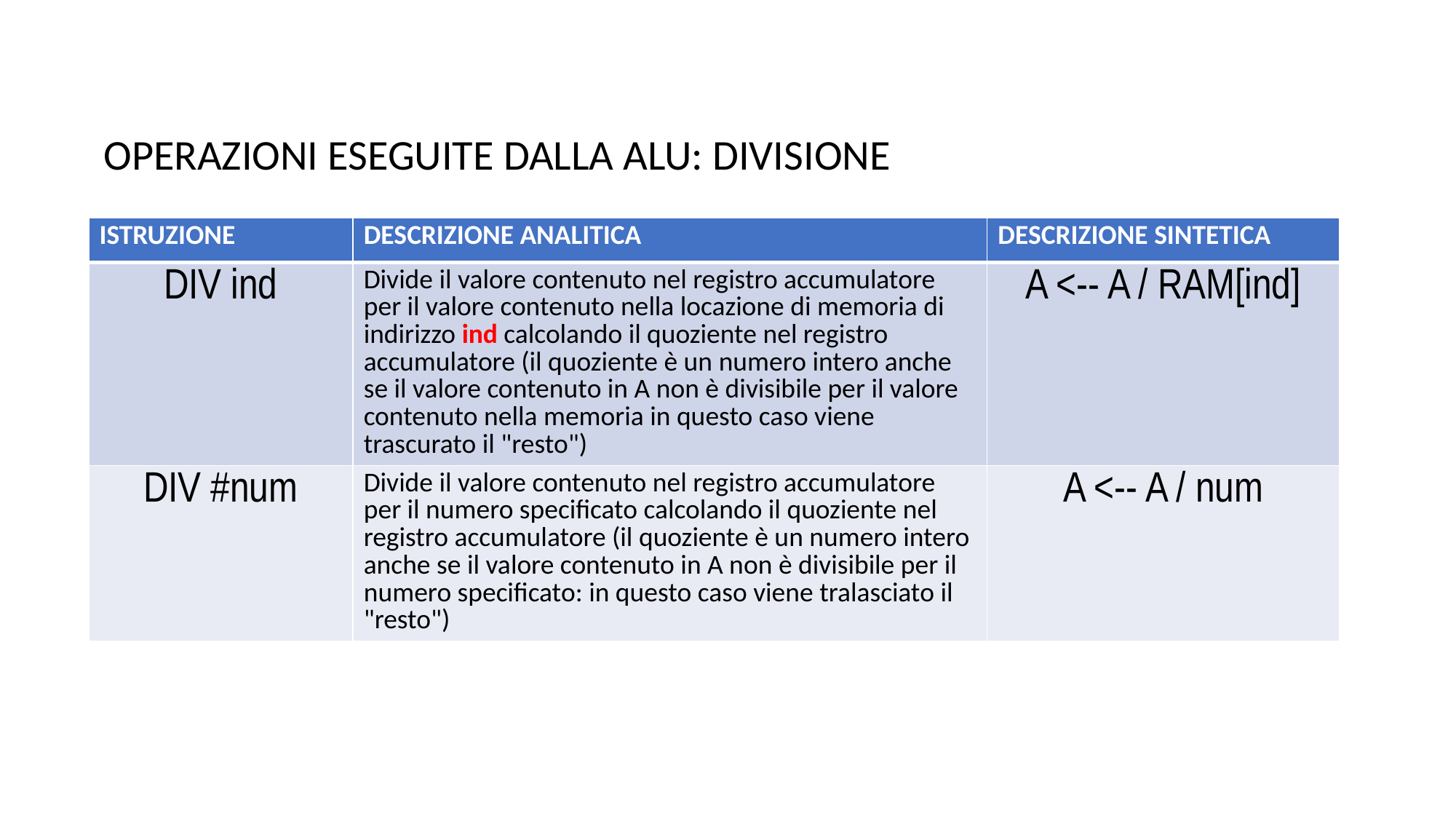

OPERAZIONI ESEGUITE DALLA ALU: DIVISIONE

| ISTRUZIONE | DESCRIZIONE ANALITICA | DESCRIZIONE SINTETICA |
| --- | --- | --- |
| DIV ind | Divide il valore contenuto nel registro accumulatore per il valore contenuto nella locazione di memoria di indirizzo ind calcolando il quoziente nel registro accumulatore (il quoziente è un numero intero anche se il valore contenuto in A non è divisibile per il valore contenuto nella memoria in questo caso viene trascurato il "resto") | A <-- A / RAM[ind] |
| DIV #num | Divide il valore contenuto nel registro accumulatore per il numero specificato calcolando il quoziente nel registro accumulatore (il quoziente è un numero intero anche se il valore contenuto in A non è divisibile per il numero specificato: in questo caso viene tralasciato il "resto") | A <-- A / num |